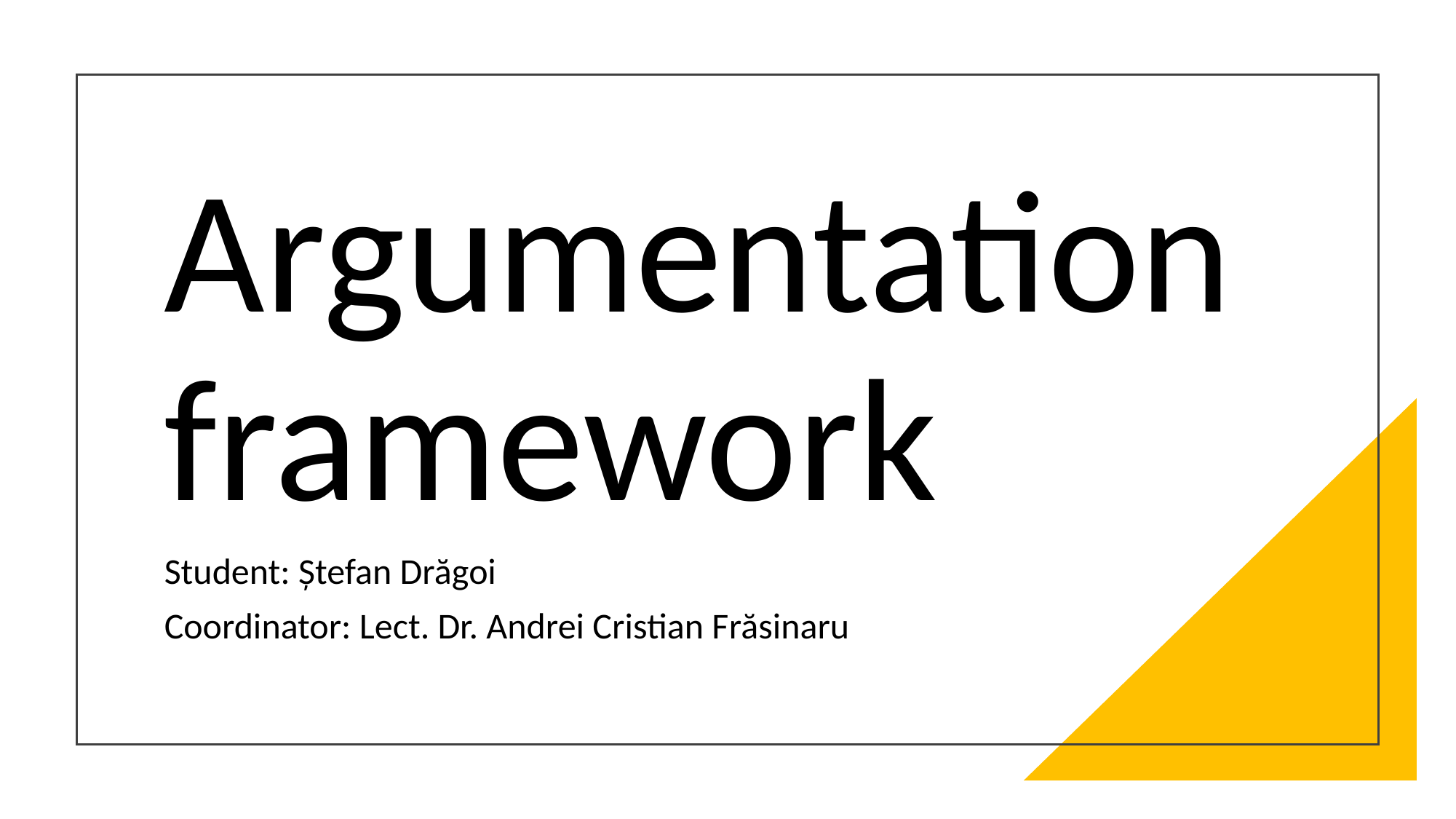

# Argumentation framework

Student: Ștefan Drăgoi
Coordinator: Lect. Dr. Andrei Cristian Frăsinaru